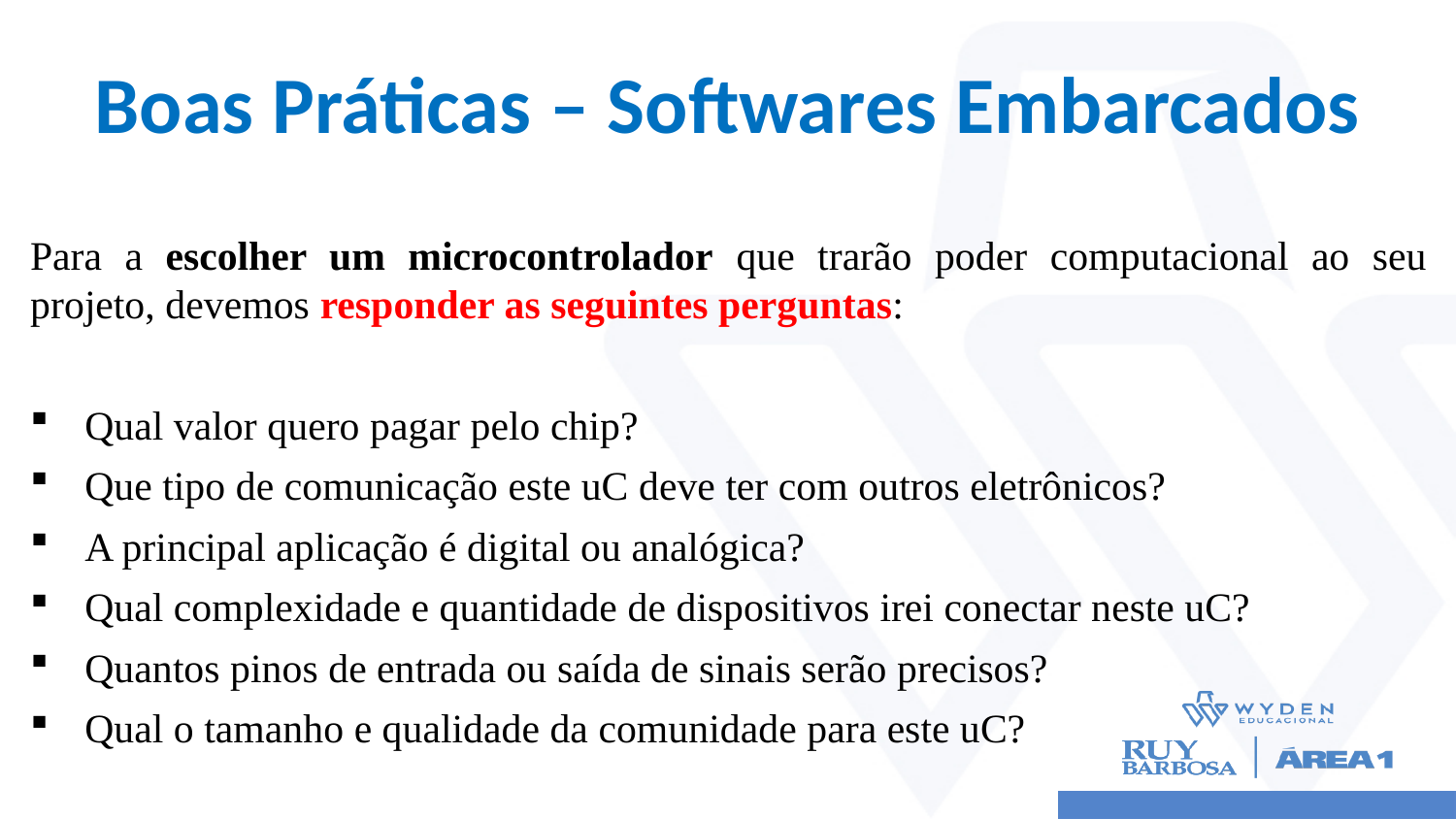

# Boas Práticas – Softwares Embarcados
Para a escolher um microcontrolador que trarão poder computacional ao seu projeto, devemos responder as seguintes perguntas:

Qual valor quero pagar pelo chip?
Que tipo de comunicação este uC deve ter com outros eletrônicos?
A principal aplicação é digital ou analógica?
Qual complexidade e quantidade de dispositivos irei conectar neste uC?
Quantos pinos de entrada ou saída de sinais serão precisos?
Qual o tamanho e qualidade da comunidade para este uC?